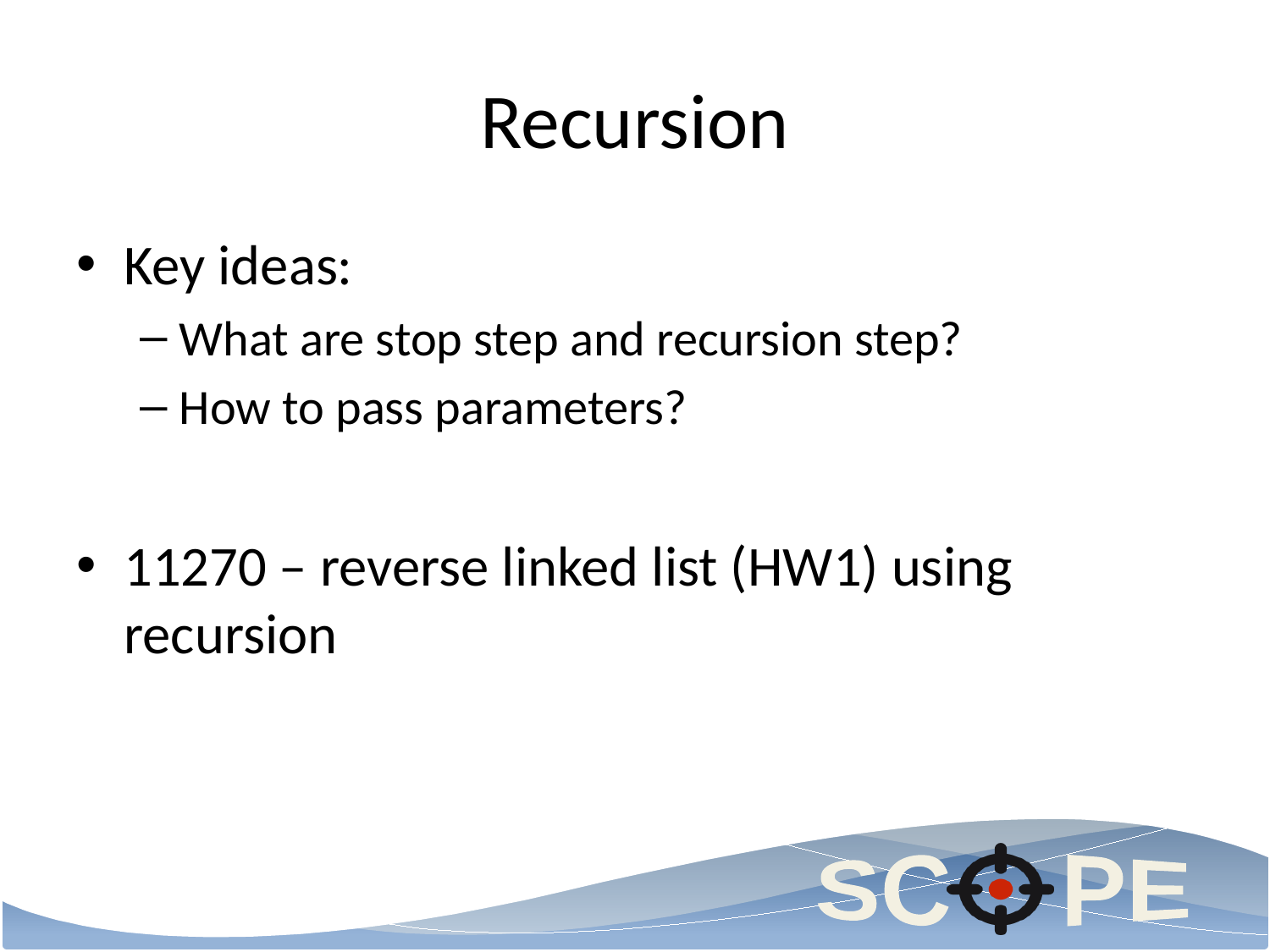

# Recursion
Key ideas:
What are stop step and recursion step?
How to pass parameters?

11270 – reverse linked list (HW1) using recursion